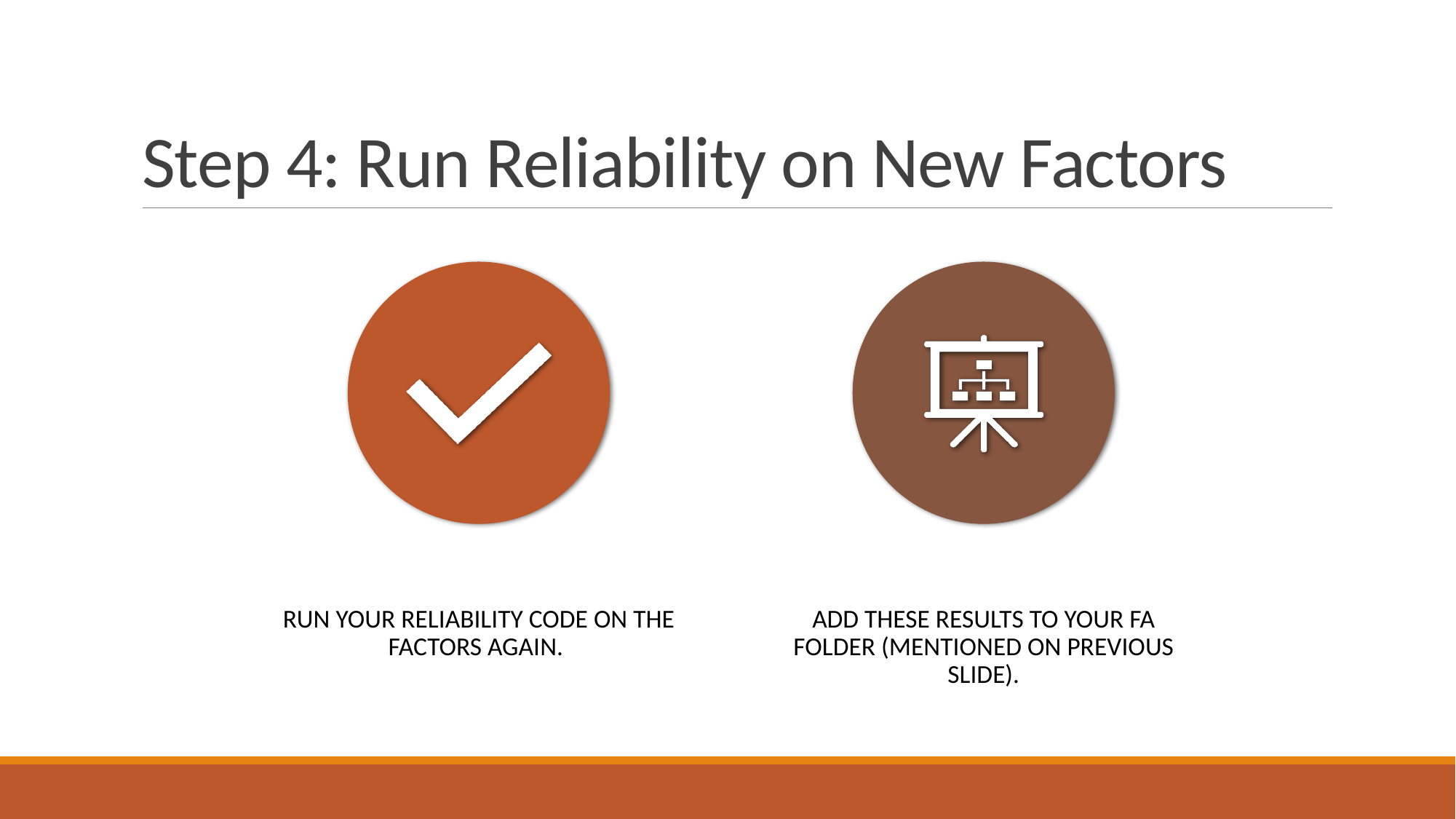

# Step 4: Run Reliability on New Factors
Run your reliability code on the factors again.
Add these results to your FA folder (mentioned on previous slide).